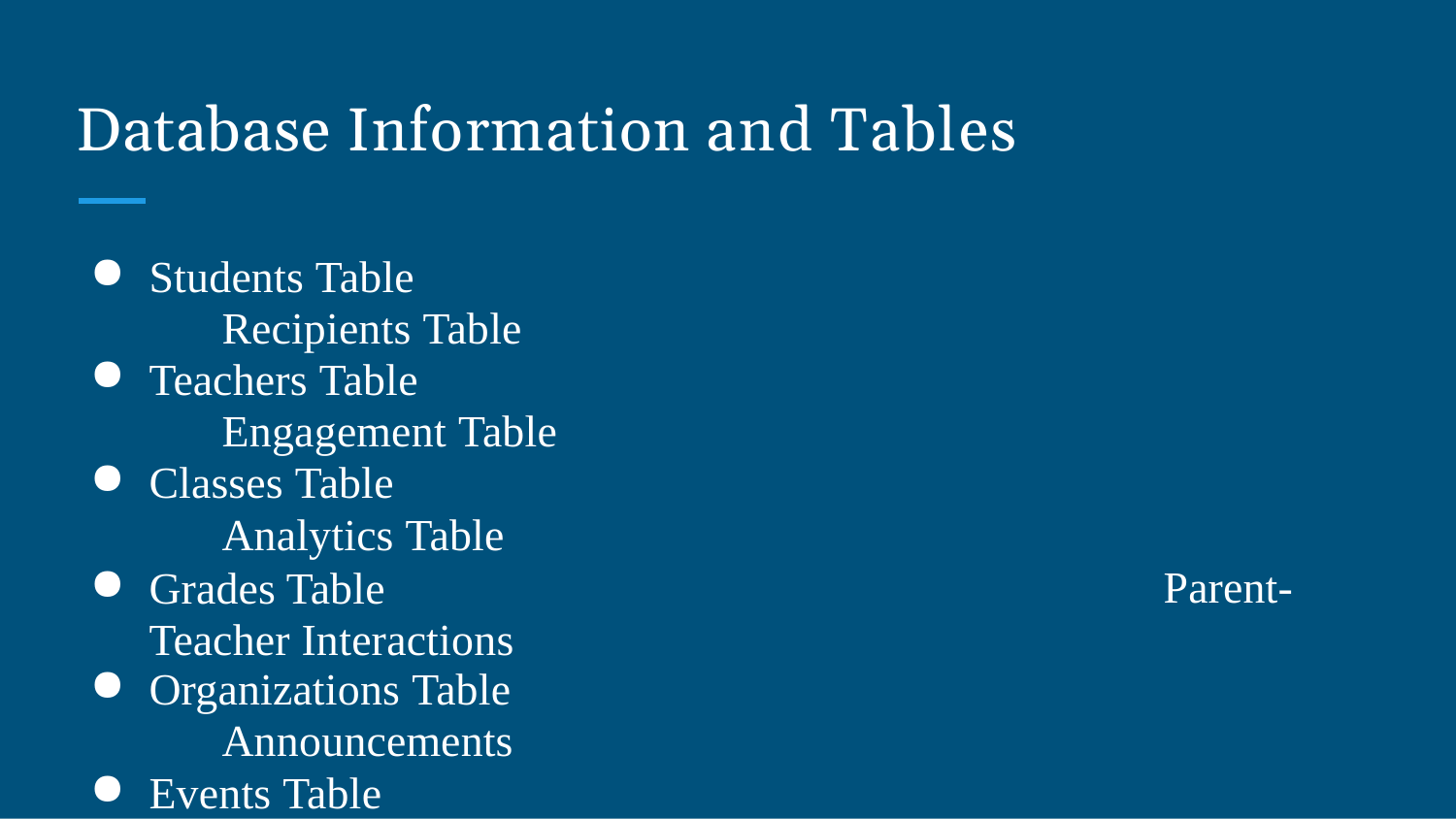

# Database Information and Tables
Students Table
Recipients Table
Teachers Table
Engagement Table
Classes Table
Analytics Table
Grades Table  Teacher Interactions
Organizations Table
Announcements
Events Table
Parent-